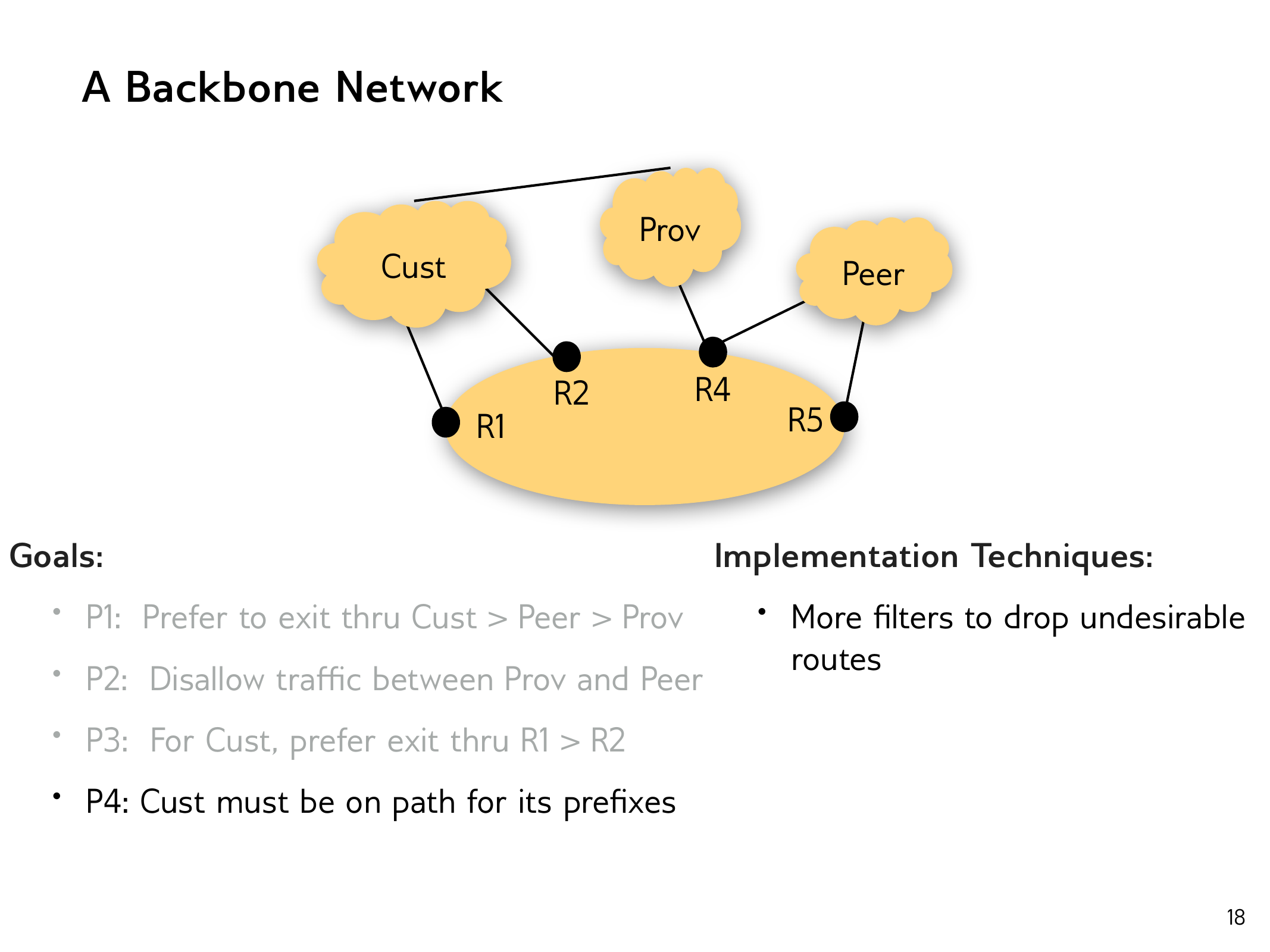

# A Backbone Network
Prov
Cust
Peer

R4
R2
R5
R1

Goals:
P1:  Prefer to exit thru Cust > Peer > Prov
P2:  Disallow traffic between Prov and Peer
P3:  For Cust, prefer exit thru R1 > R2
P4: Cust must be on path for its prefixes
Implementation Techniques:
More filters to drop undesirable routes
18